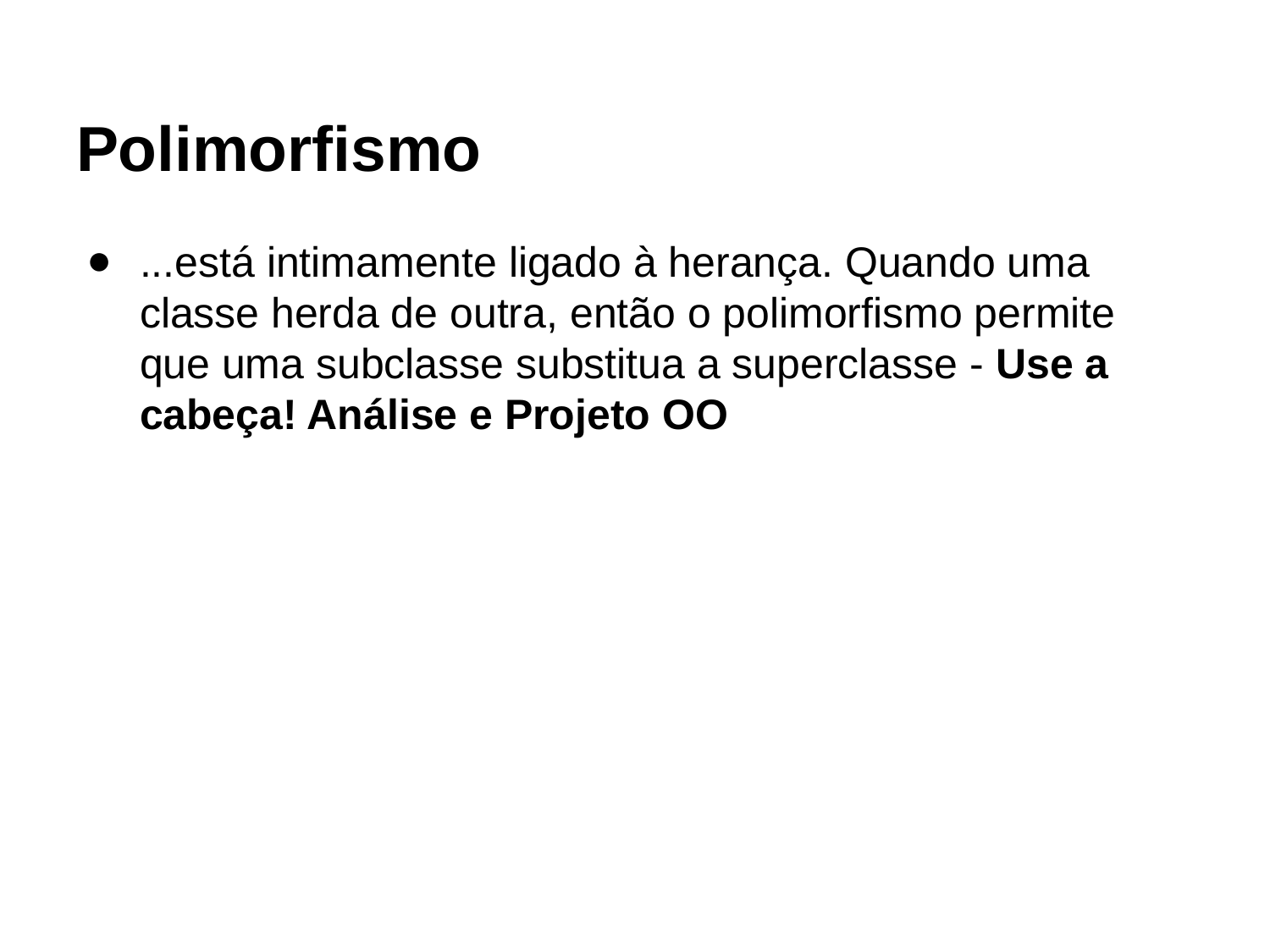

# Polimorfismo
...está intimamente ligado à herança. Quando uma classe herda de outra, então o polimorfismo permite que uma subclasse substitua a superclasse - Use a cabeça! Análise e Projeto OO